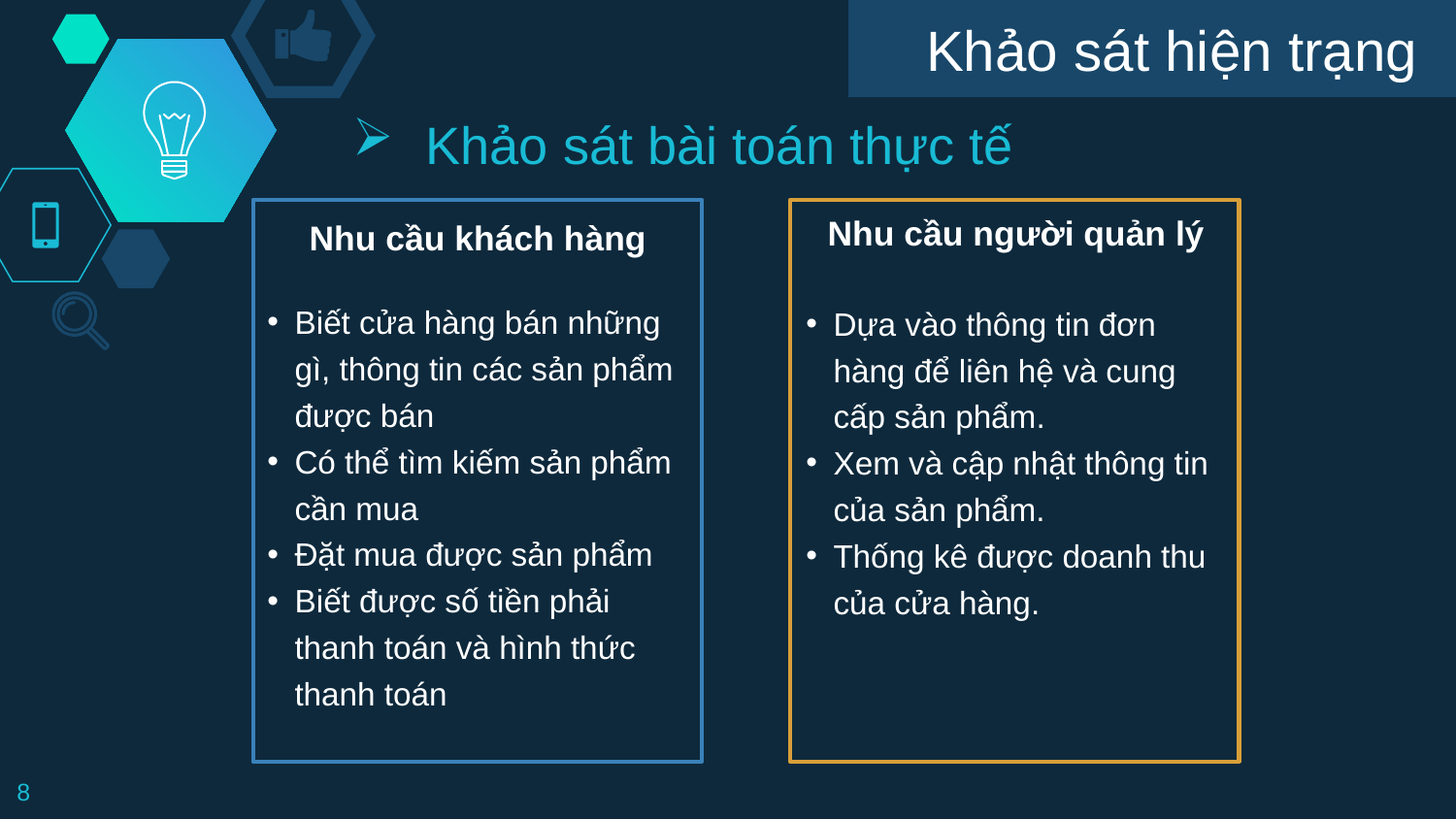

# Khảo sát hiện trạng
Khảo sát bài toán thực tế

Nhu cầu người quản lý
Nhu cầu khách hàng
Biết cửa hàng bán những gì, thông tin các sản phẩm được bán
Có thể tìm kiếm sản phẩm cần mua
Đặt mua được sản phẩm
Biết được số tiền phải thanh toán và hình thức thanh toán
Dựa vào thông tin đơn hàng để liên hệ và cung cấp sản phẩm.
Xem và cập nhật thông tin của sản phẩm.
Thống kê được doanh thu của cửa hàng.
8